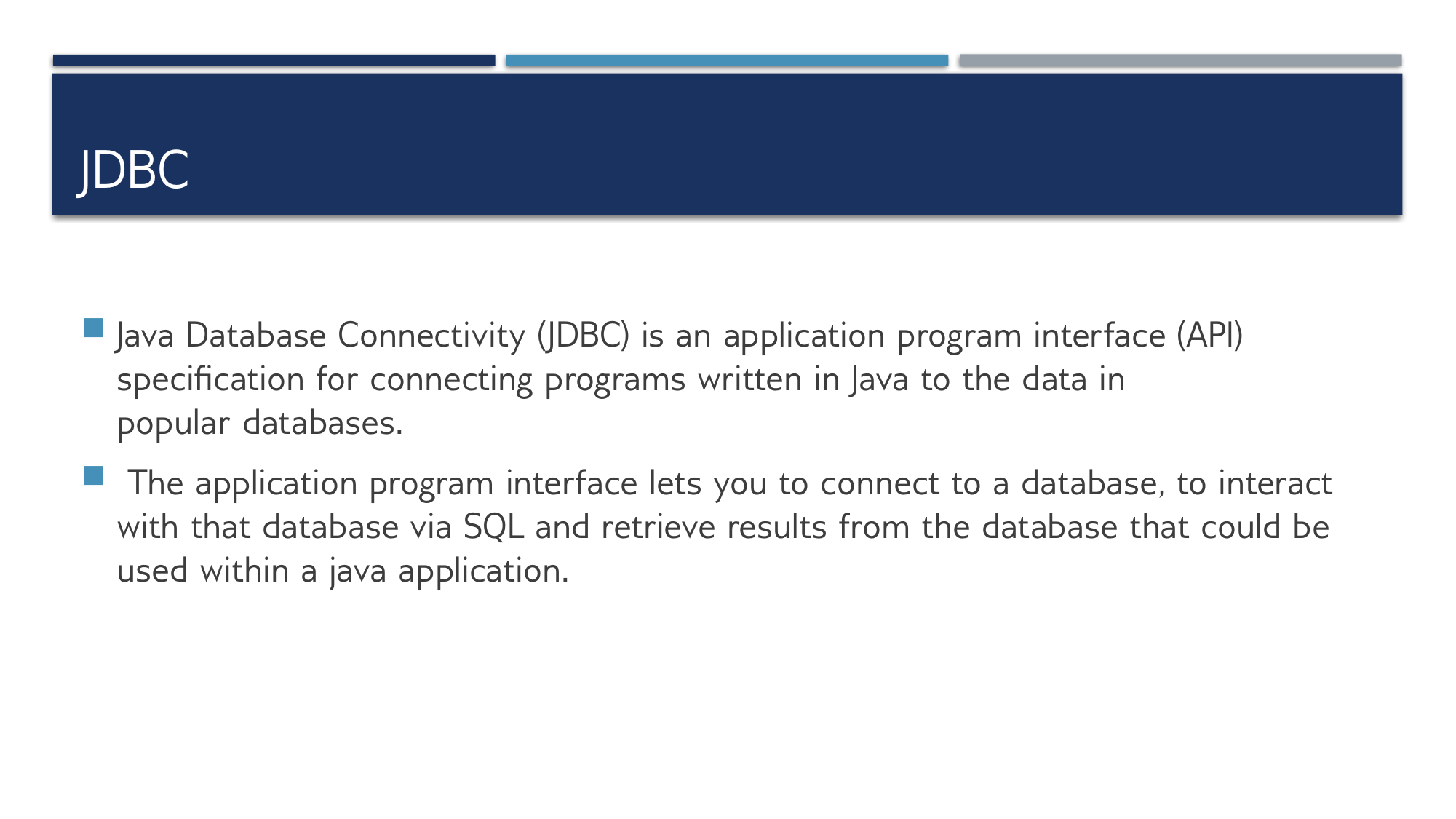

# JDbc
Java Database Connectivity (JDBC) is an application program interface (API) specification for connecting programs written in Java to the data in popular databases.
 The application program interface lets you to connect to a database, to interact with that database via SQL and retrieve results from the database that could be used within a java application.